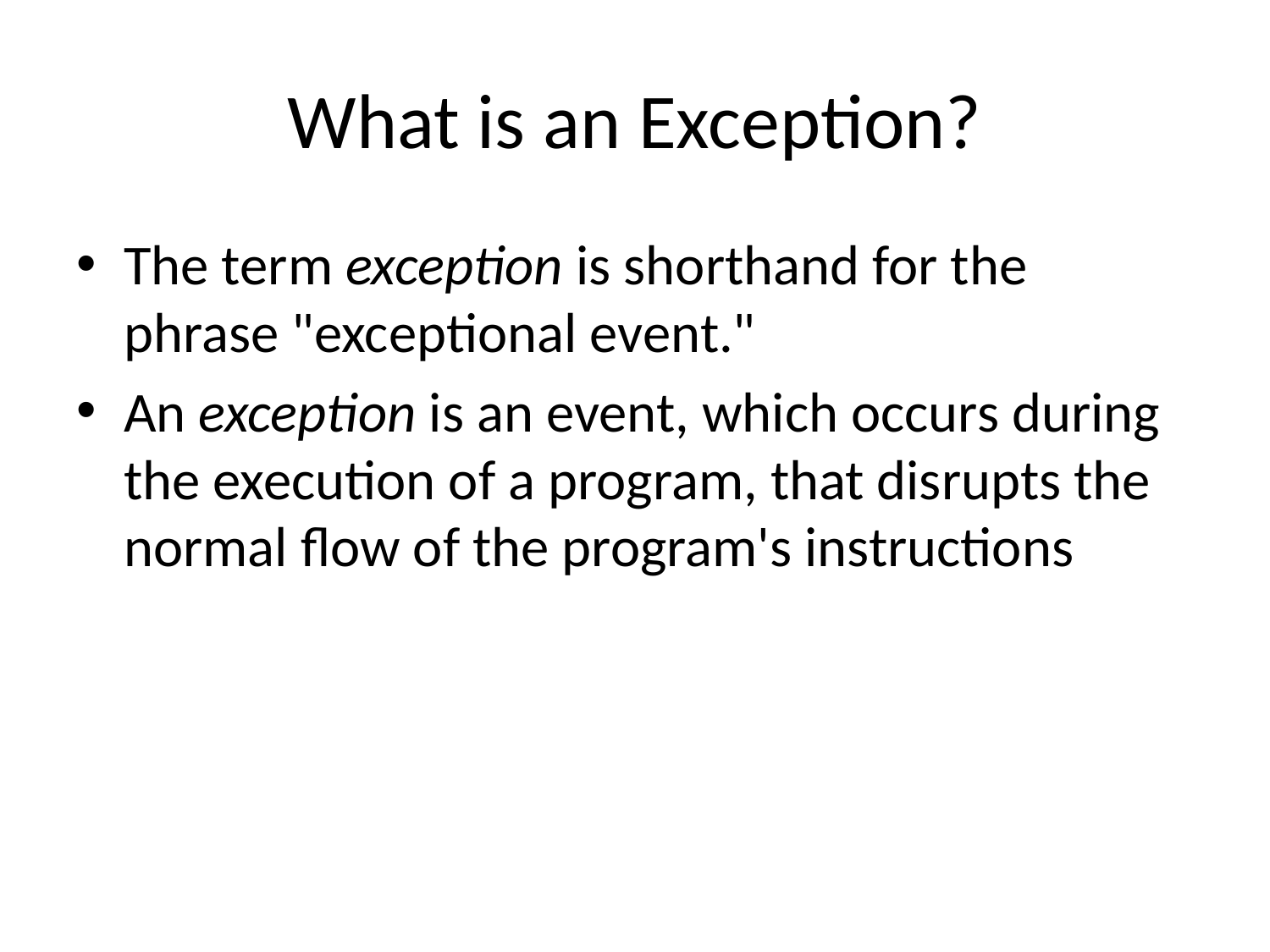

# What is an Exception?
The term exception is shorthand for the phrase "exceptional event."
An exception is an event, which occurs during the execution of a program, that disrupts the normal flow of the program's instructions